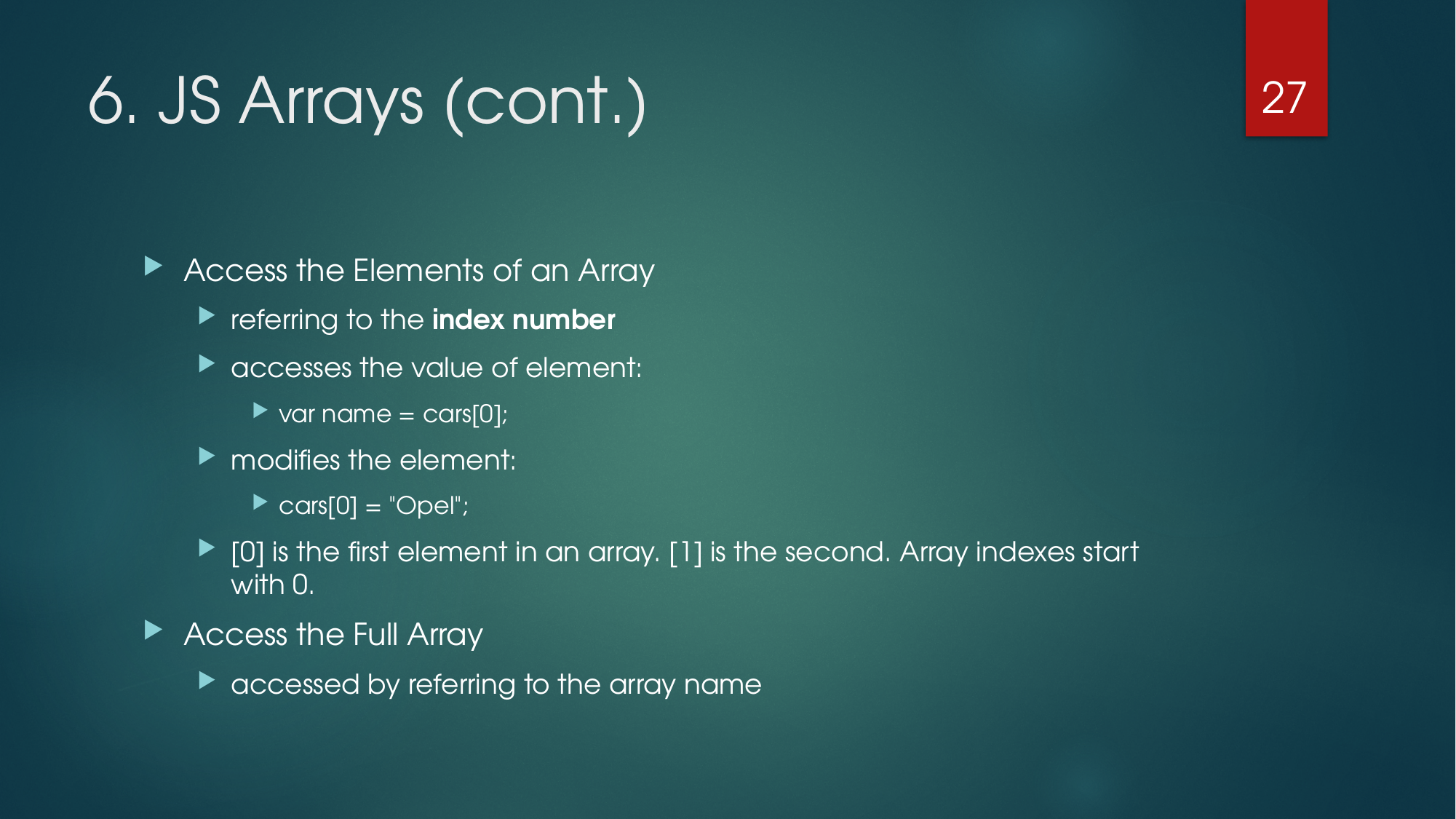

27
# 6. JS Arrays (cont.)
Access the Elements of an Array
referring to the index number
accesses the value of element:
var name = cars[0];
modifies the element:
cars[0] = "Opel";
[0] is the first element in an array. [1] is the second. Array indexes start with 0.
Access the Full Array
accessed by referring to the array name